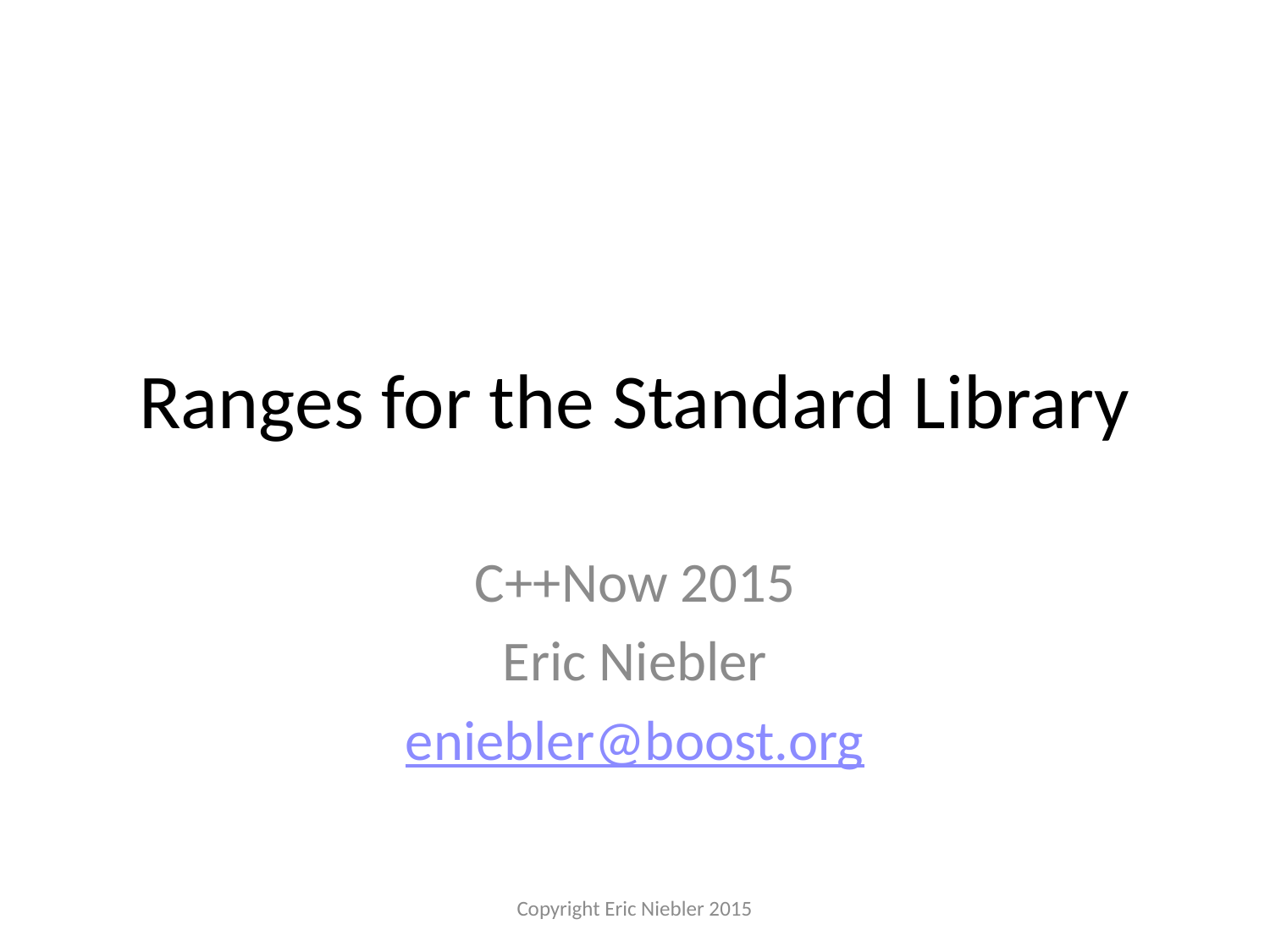

# Ranges for the Standard Library
C++Now 2015
Eric Niebler
eniebler@boost.org

Copyright Eric Niebler 2015